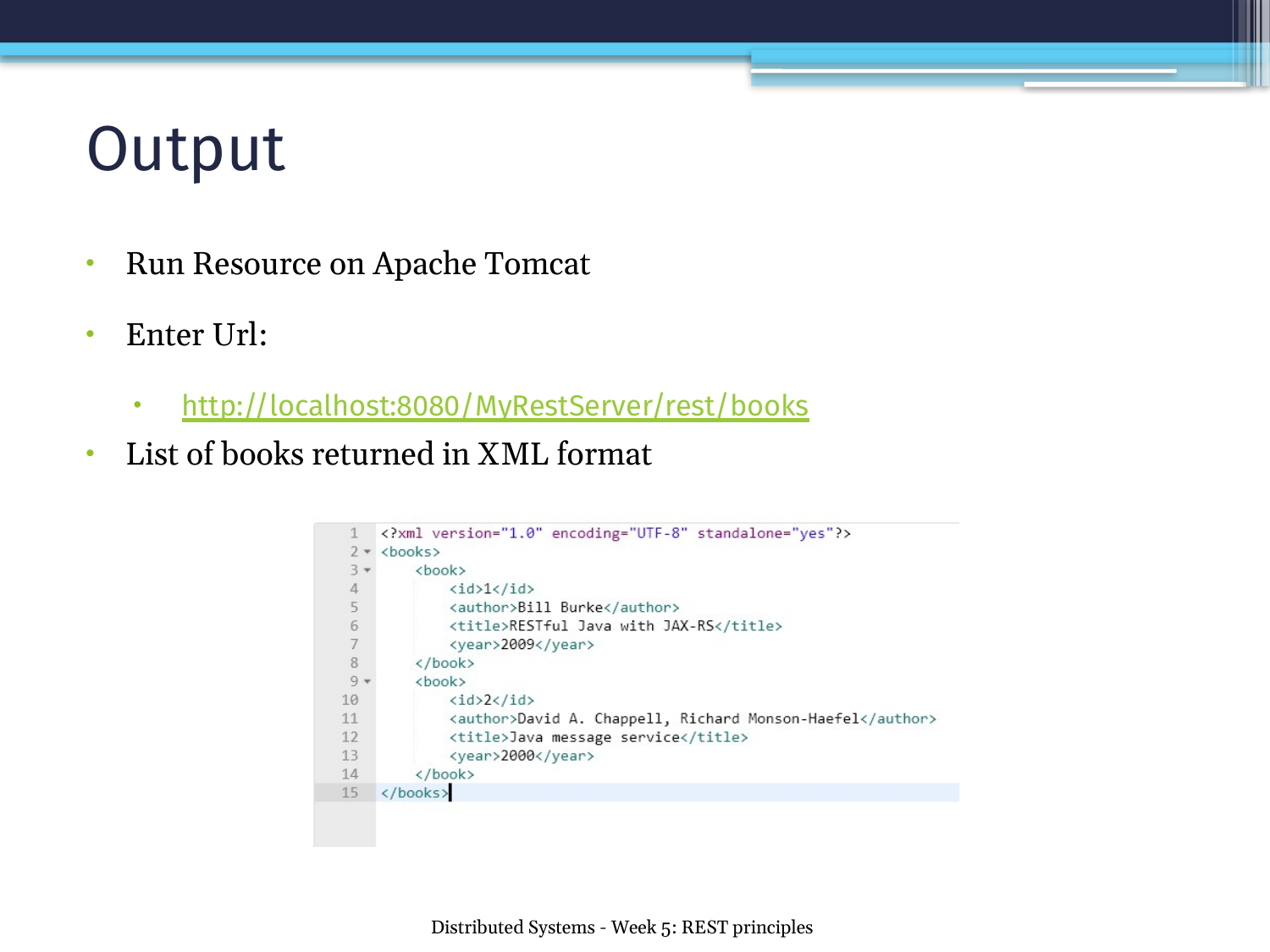

# Output
Run Resource on Apache Tomcat
Enter Url:
 http://localhost:8080/MyRestServer/rest/books
List of books returned in XML format

Distributed Systems - Week 5: REST principles